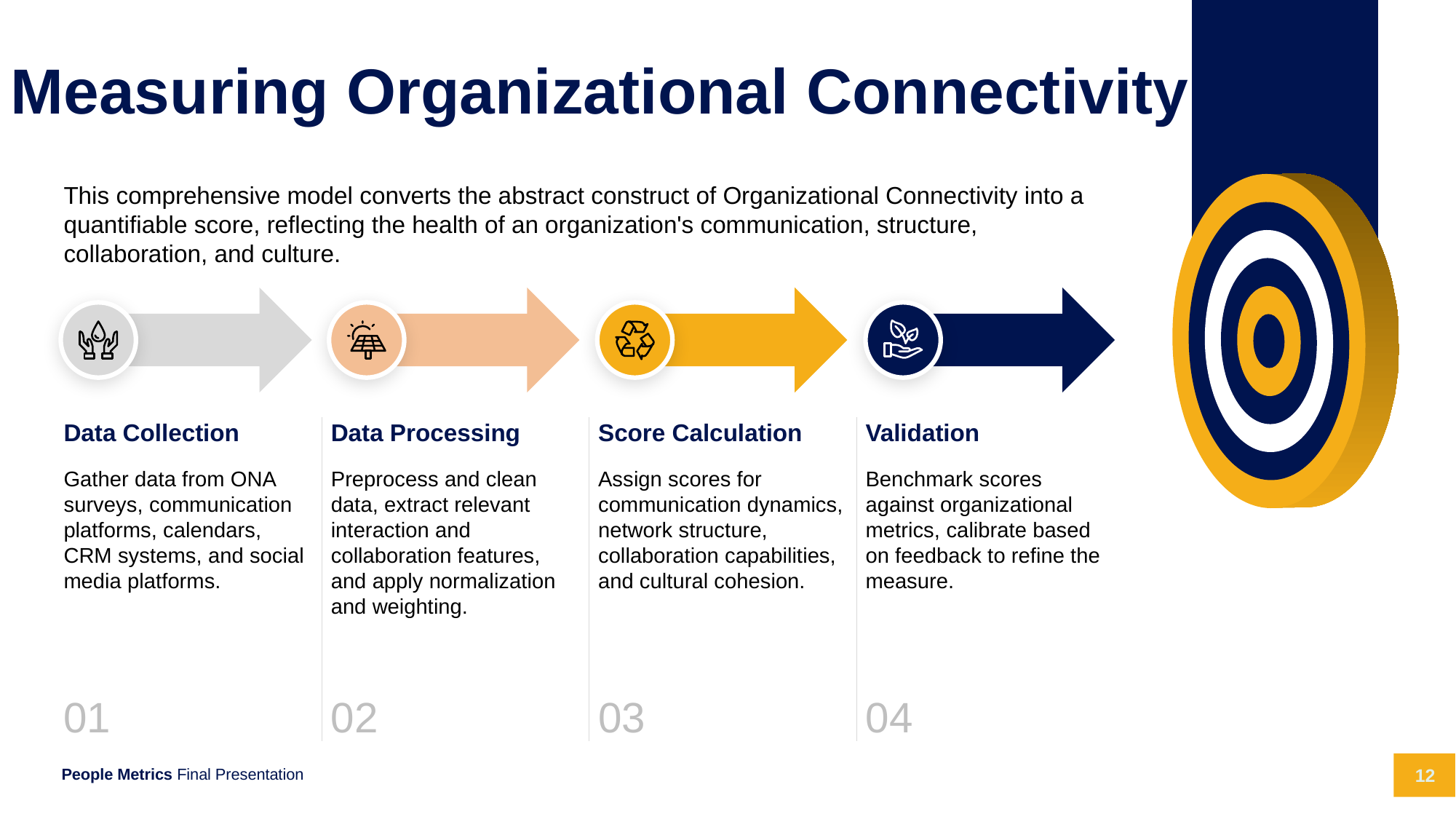

Measuring Organizational Connectivity

This comprehensive model converts the abstract construct of Organizational Connectivity into a quantifiable score, reflecting the health of an organization's communication, structure, collaboration, and culture.

Data Collection
Data Processing
Score Calculation
Validation
Gather data from ONA surveys, communication platforms, calendars, CRM systems, and social media platforms.
Preprocess and clean data, extract relevant interaction and collaboration features, and apply normalization and weighting.
Assign scores for communication dynamics, network structure, collaboration capabilities, and cultural cohesion.
Benchmark scores against organizational metrics, calibrate based on feedback to refine the measure.
01
02
03
04

12
People Metrics Final Presentation